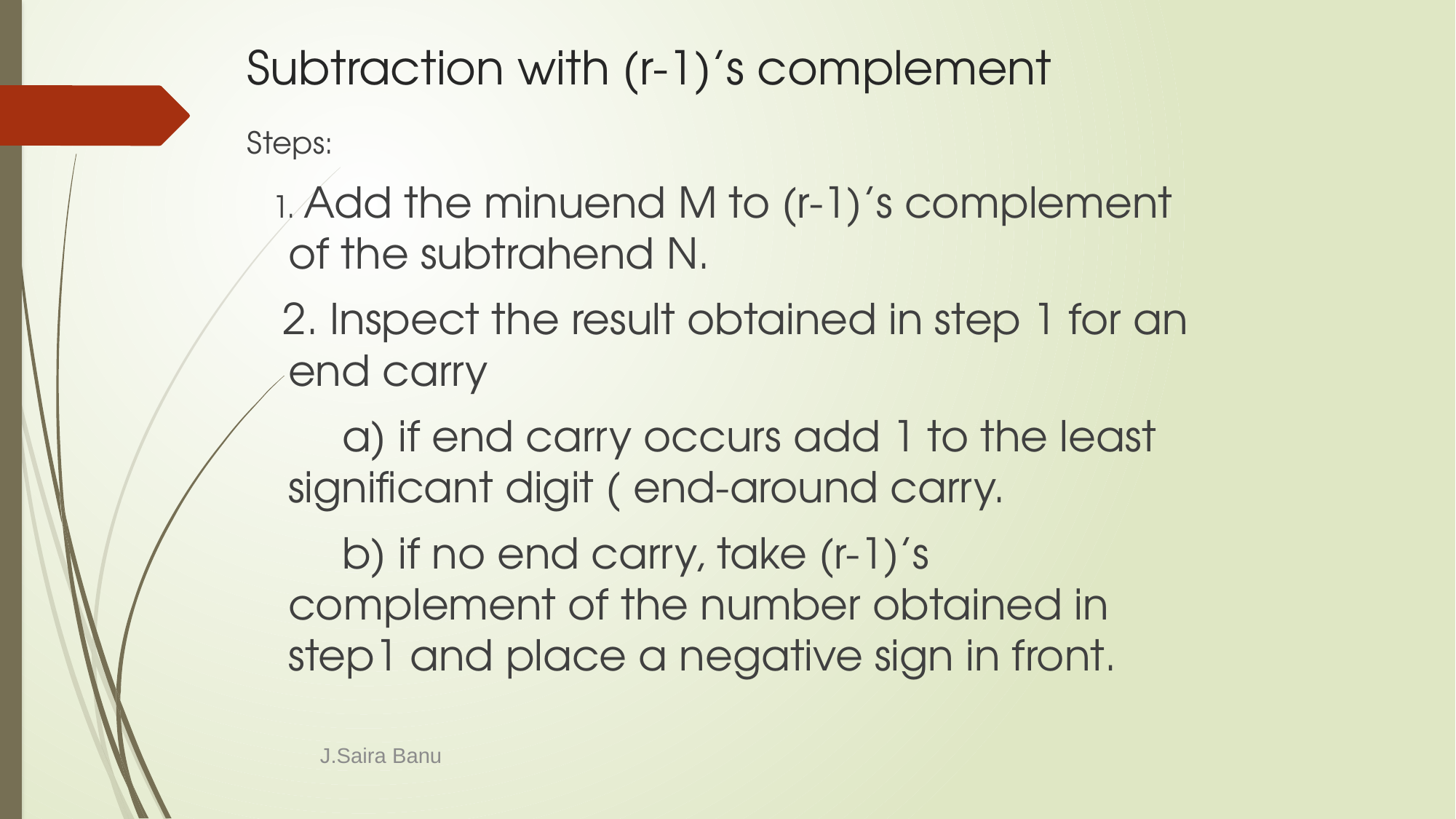

# Subtraction with (r-1)’s complement
Steps:
   1. Add the minuend M to (r-1)’s complement of the subtrahend N.
   2. Inspect the result obtained in step 1 for an end carry
        a) if end carry occurs add 1 to the least significant digit ( end-around carry.
        b) if no end carry, take (r-1)’s complement of the number obtained in step1 and place a negative sign in front.
J.Saira Banu